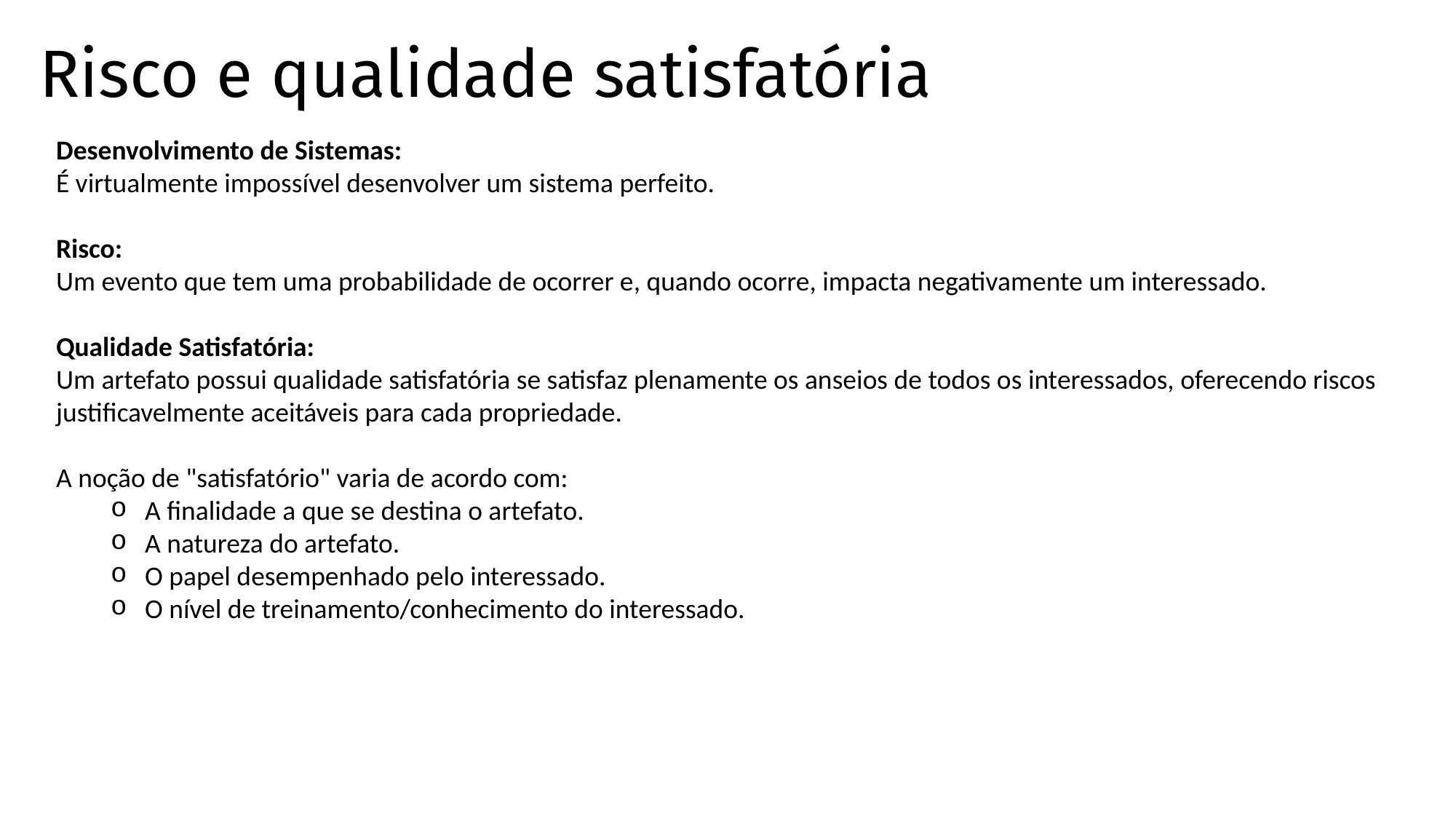

# Risco e qualidade satisfatória
Desenvolvimento de Sistemas:
É virtualmente impossível desenvolver um sistema perfeito.

Risco:
Um evento que tem uma probabilidade de ocorrer e, quando ocorre, impacta negativamente um interessado.

Qualidade Satisfatória:
Um artefato possui qualidade satisfatória se satisfaz plenamente os anseios de todos os interessados, oferecendo riscos justificavelmente aceitáveis para cada propriedade.

A noção de "satisfatório" varia de acordo com:
A finalidade a que se destina o artefato.
A natureza do artefato.
O papel desempenhado pelo interessado.
O nível de treinamento/conhecimento do interessado.